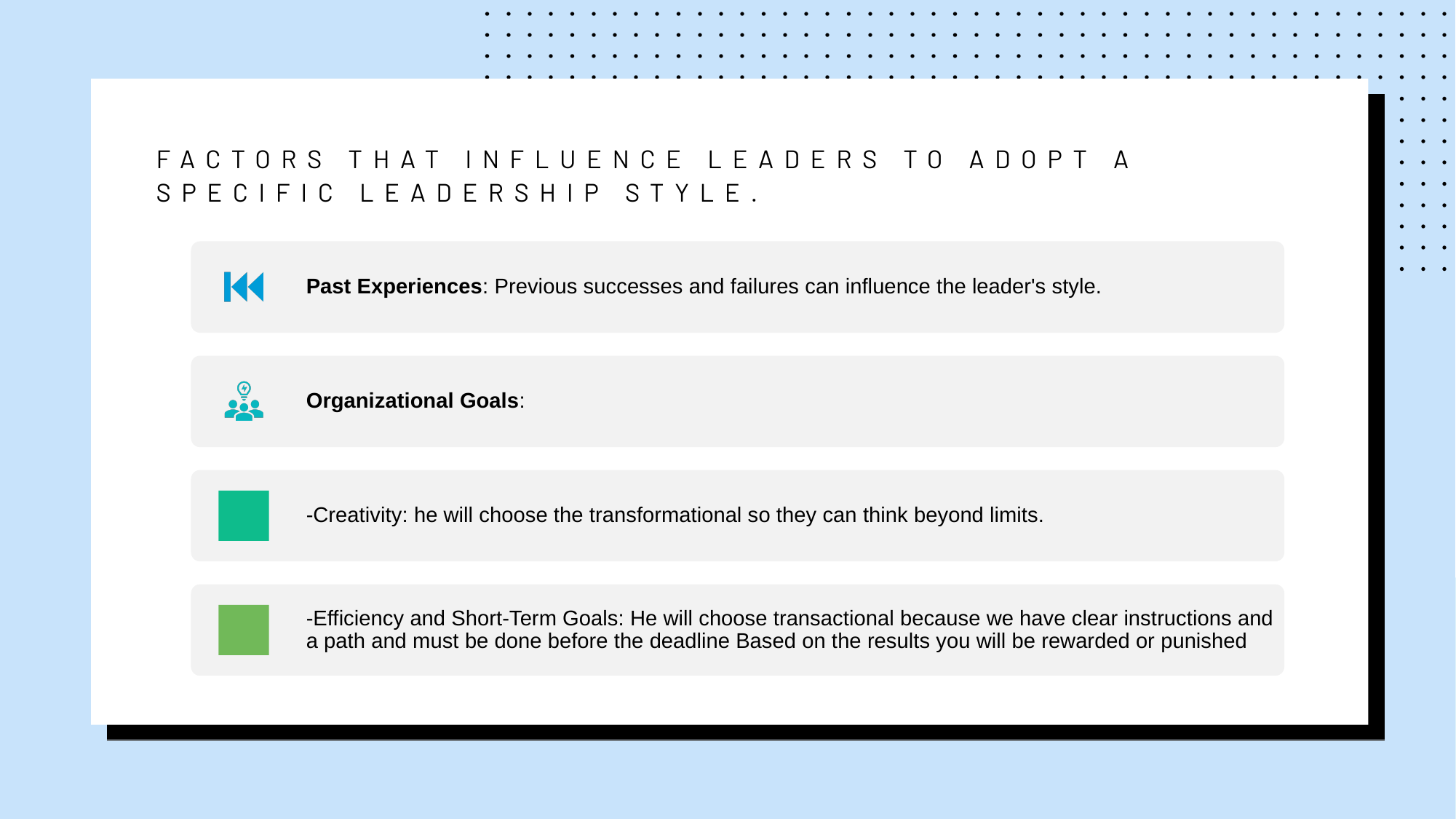

# factors that influence leaders to adopt a specific leadership style.
Past Experiences: Previous successes and failures can influence the leader's style.
Organizational Goals:
-Creativity: he will choose the transformational so they can think beyond limits.
-Efficiency and Short-Term Goals: He will choose transactional because we have clear instructions and a path and must be done before the deadline Based on the results you will be rewarded or punished